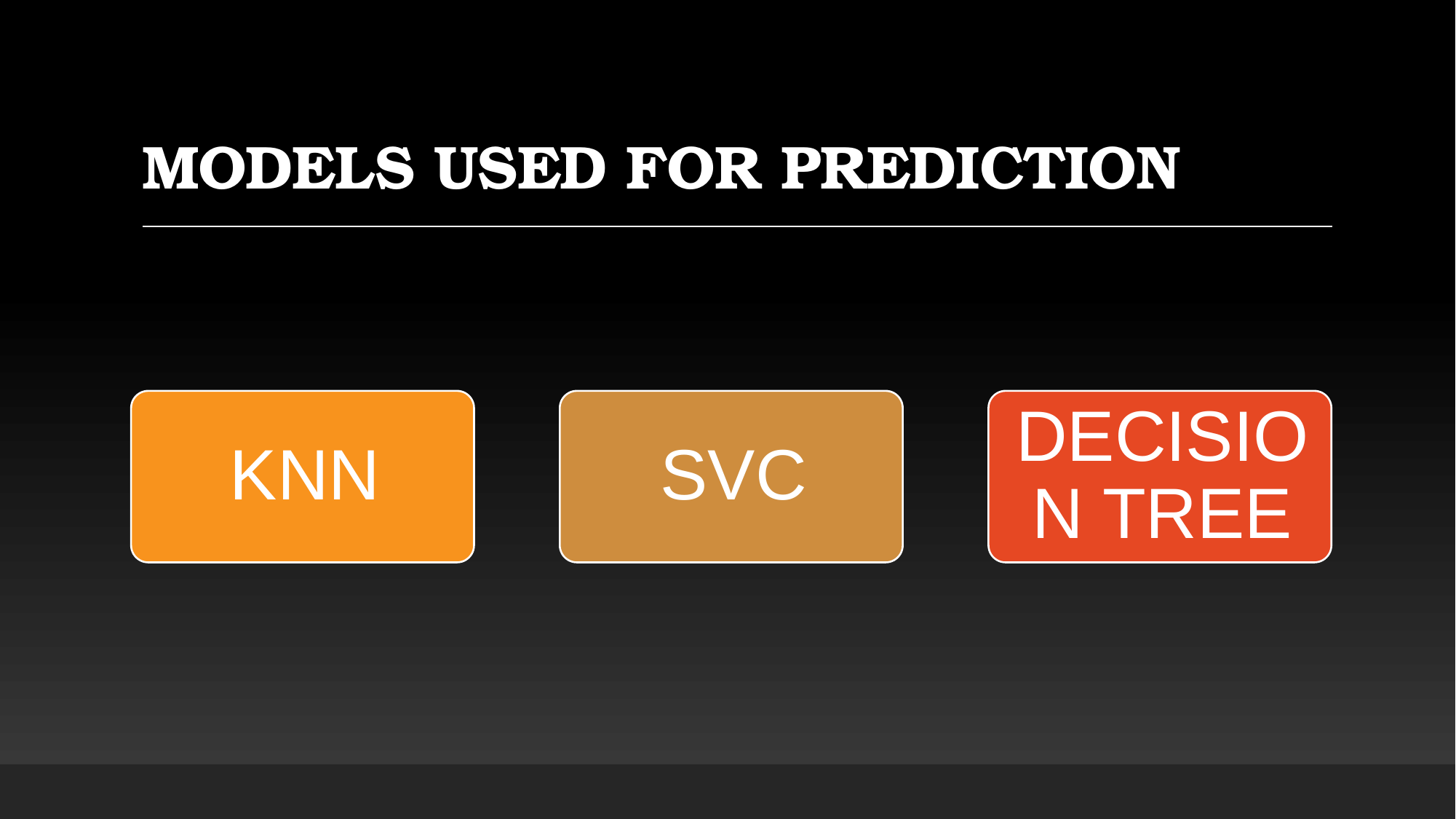

# MODELS USED FOR PREDICTION
KNN
SVC
DECISION TREE